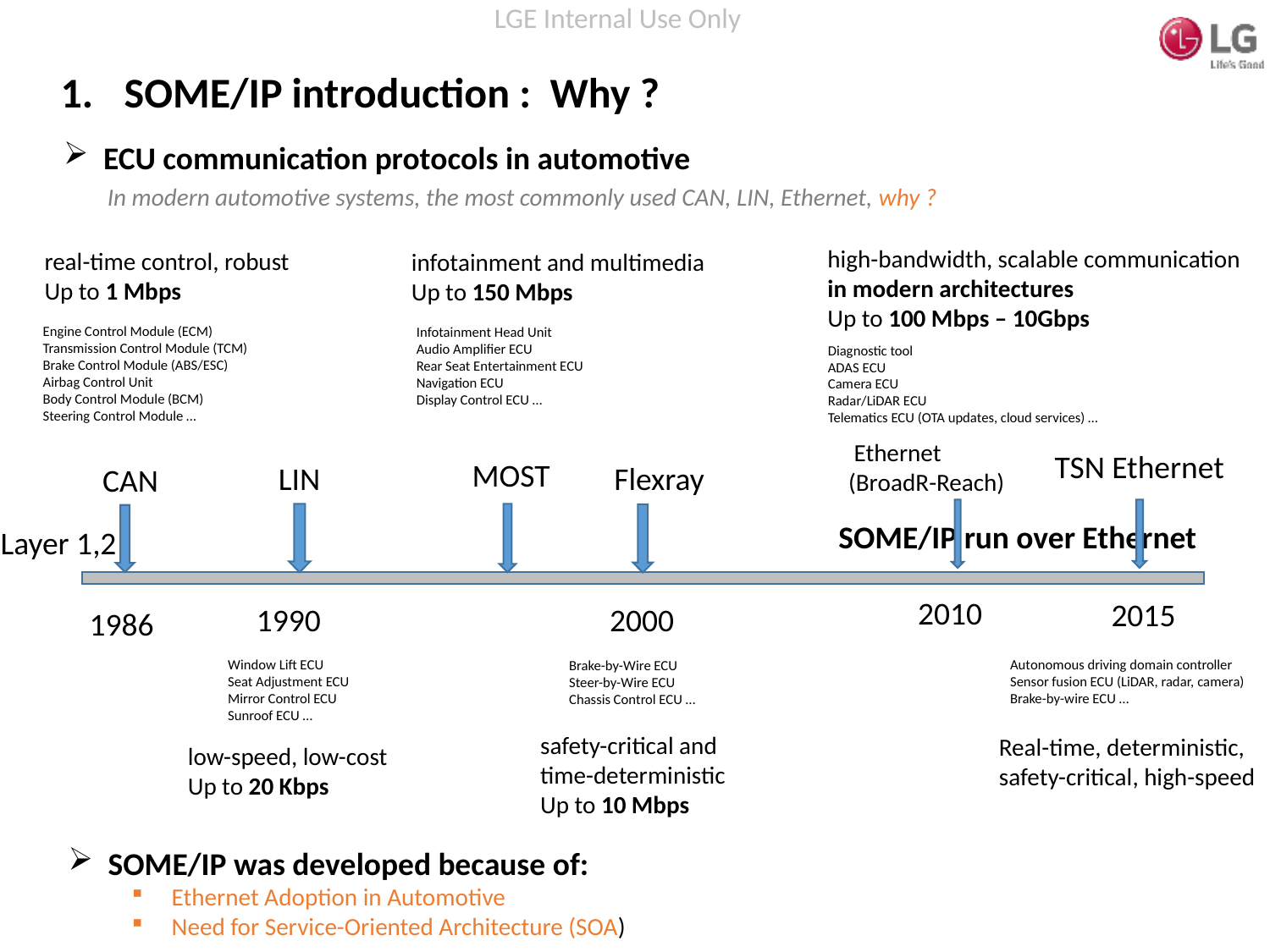

SOME/IP introduction :  Why ?
ECU communication protocols in automotive
In modern automotive systems, the most commonly used CAN, LIN, Ethernet, why ?
high-bandwidth, scalable communication
in modern architectures
Up to 100 Mbps – 10Gbps
real-time control, robust
Up to 1 Mbps
infotainment and multimedia
Up to 150 Mbps

Engine Control Module (ECM)
Transmission Control Module (TCM)
Brake Control Module (ABS/ESC)
Airbag Control Unit
Body Control Module (BCM)
Steering Control Module …

Infotainment Head Unit
Audio Amplifier ECU
Rear Seat Entertainment ECU
Navigation ECU
Display Control ECU …
Diagnostic tool
ADAS ECU
Camera ECU
Radar/LiDAR ECU
Telematics ECU (OTA updates, cloud services) …
 Ethernet
(BroadR-Reach)
TSN Ethernet
MOST
LIN
Flexray
CAN

SOME/IP run over Ethernet
Layer 1,2

2010

2015
1990
2000
1986

Window Lift ECU
Seat Adjustment ECU
Mirror Control ECU
Sunroof ECU …
Autonomous driving domain controller
Sensor fusion ECU (LiDAR, radar, camera)
Brake-by-wire ECU …
Brake-by-Wire ECU
Steer-by-Wire ECU
Chassis Control ECU …
safety-critical and
time-deterministic
Up to 10 Mbps
Real-time, deterministic,
safety-critical, high-speed
low-speed, low-cost
Up to 20 Kbps
SOME/IP was developed because of:
Ethernet Adoption in Automotive
Need for Service-Oriented Architecture (SOA)